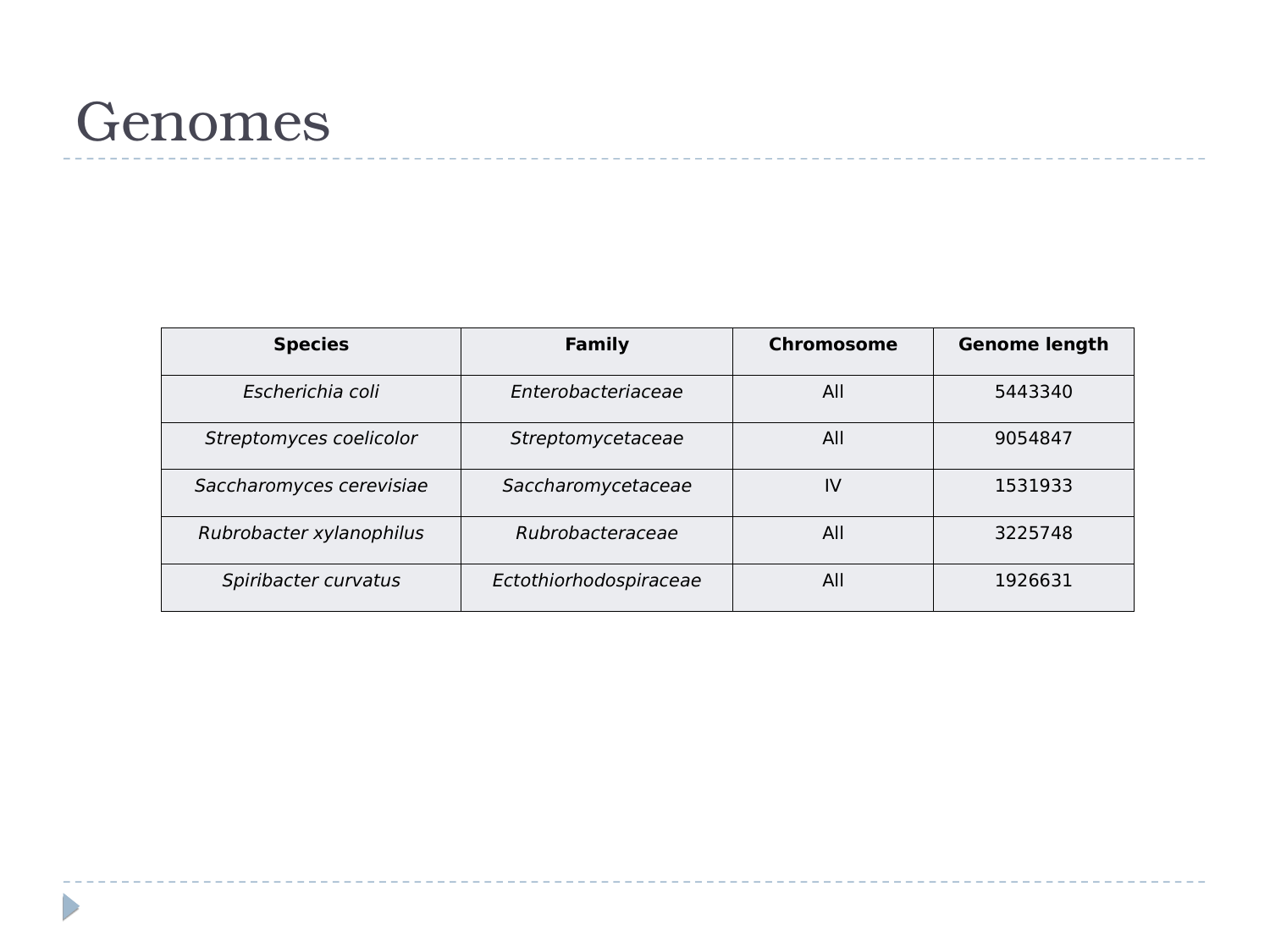

Genomes
| Species | Family | Chromosome | Genome length |
| --- | --- | --- | --- |
| Escherichia coli | Enterobacteriaceae | All | 5443340 |
| Streptomyces coelicolor | Streptomycetaceae | All | 9054847 |
| Saccharomyces cerevisiae | Saccharomycetaceae | IV | 1531933 |
| Rubrobacter xylanophilus | Rubrobacteraceae | All | 3225748 |
| Spiribacter curvatus | Ectothiorhodospiraceae | All | 1926631 |